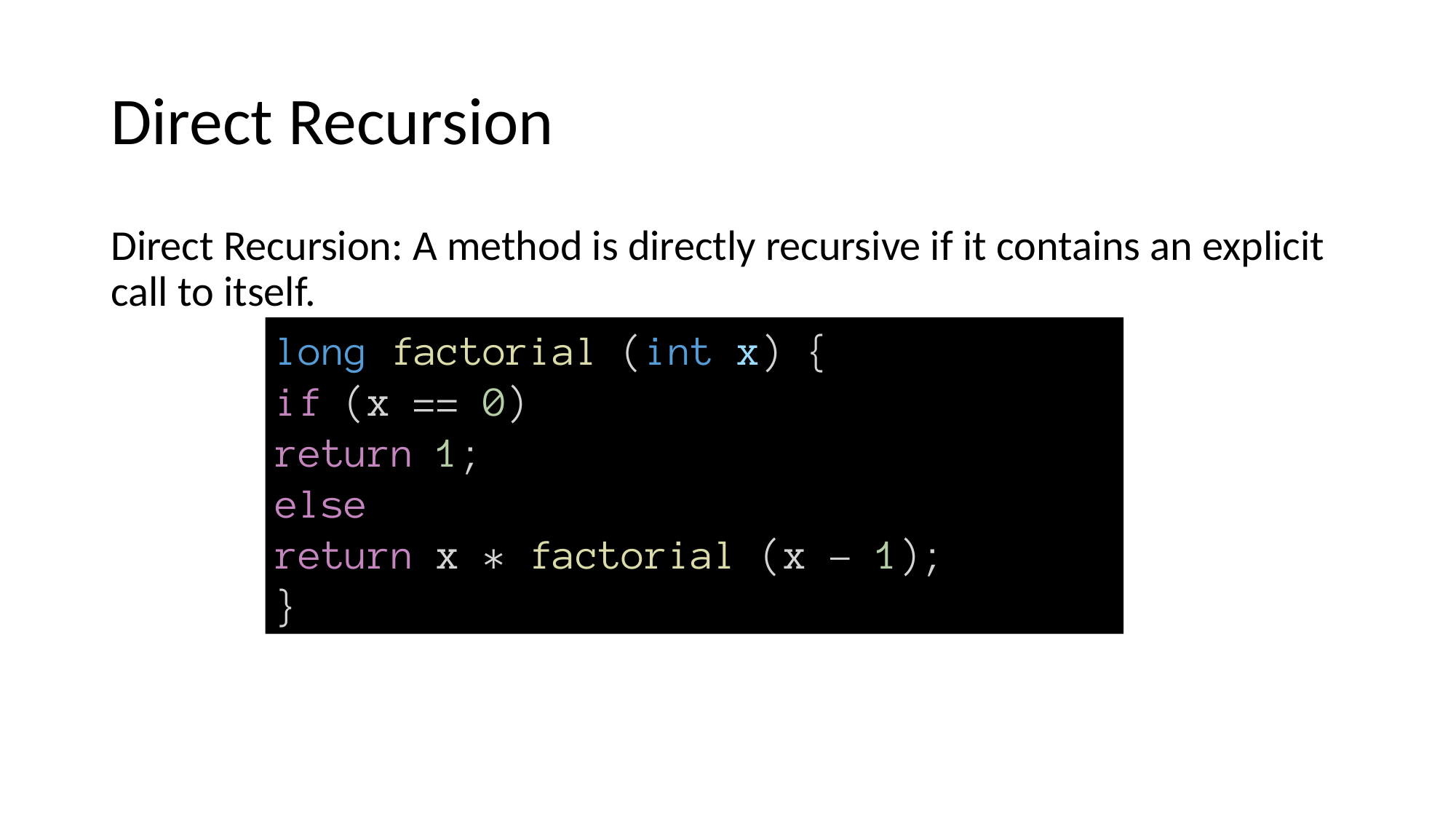

# Direct Recursion
Direct Recursion: A method is directly recursive if it contains an explicit call to itself.

long factorial (int x) {
if (x == 0)
return 1;
else
return x * factorial (x – 1);
}